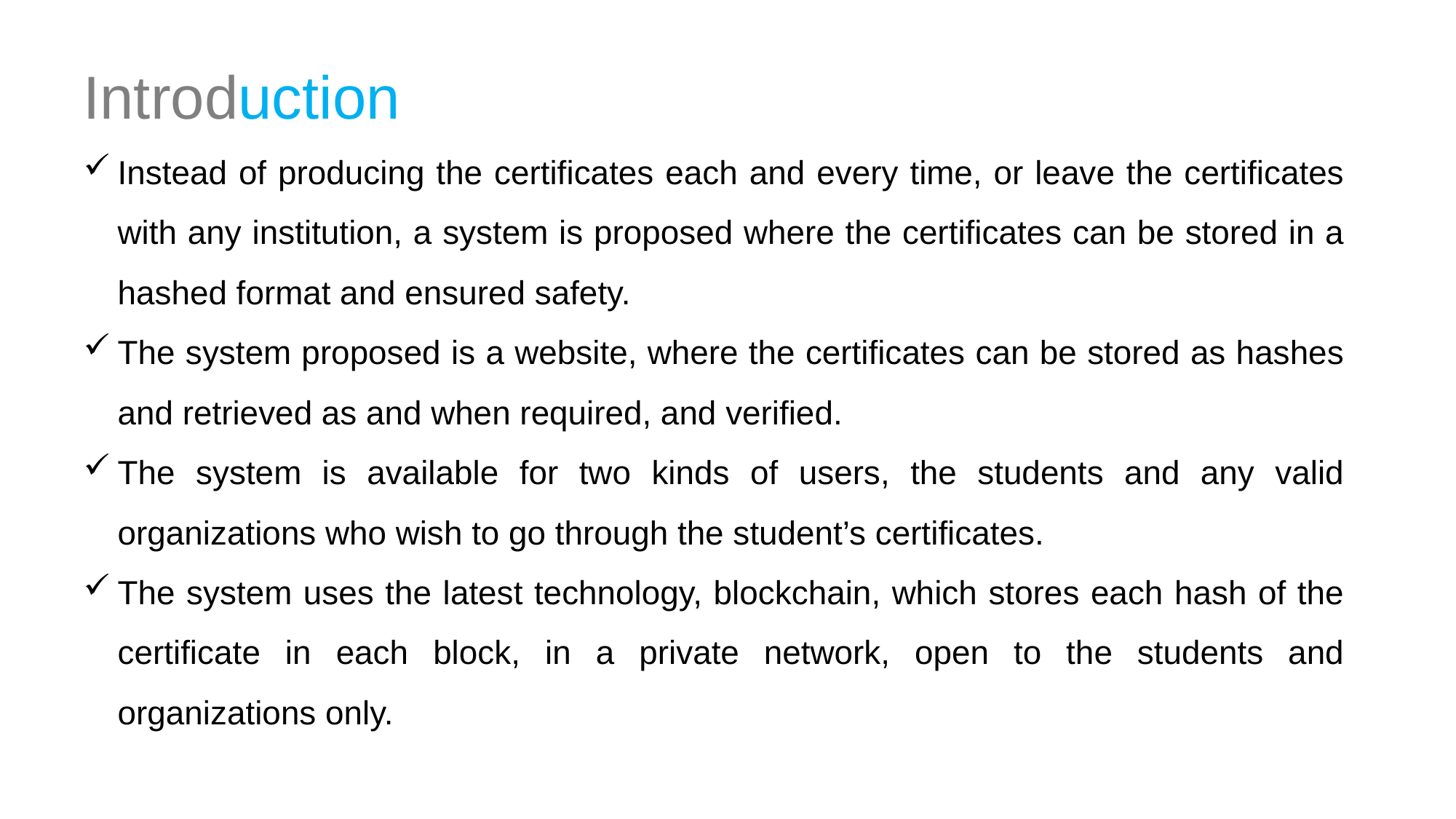

Introduction
Instead of producing the certificates each and every time, or leave the certificates with any institution, a system is proposed where the certificates can be stored in a hashed format and ensured safety.
The system proposed is a website, where the certificates can be stored as hashes and retrieved as and when required, and verified.
The system is available for two kinds of users, the students and any valid organizations who wish to go through the student’s certificates.
The system uses the latest technology, blockchain, which stores each hash of the certificate in each block, in a private network, open to the students and organizations only.